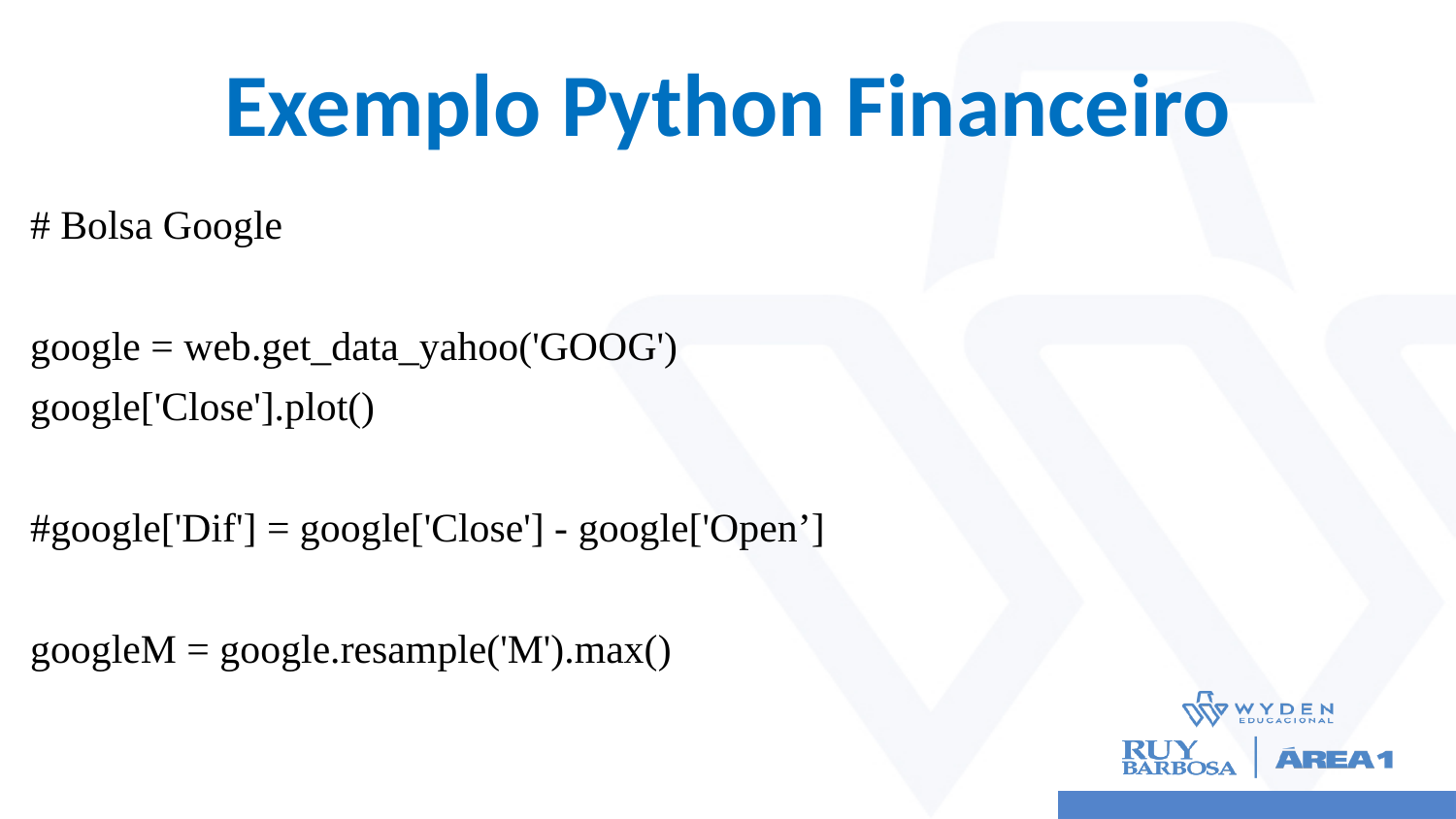

# Exemplo Python Financeiro
# Bolsa Google

google = web.get_data_yahoo('GOOG')
google['Close'].plot()

#google['Dif'] = google['Close'] - google['Open’]

googleM = google.resample('M').max()